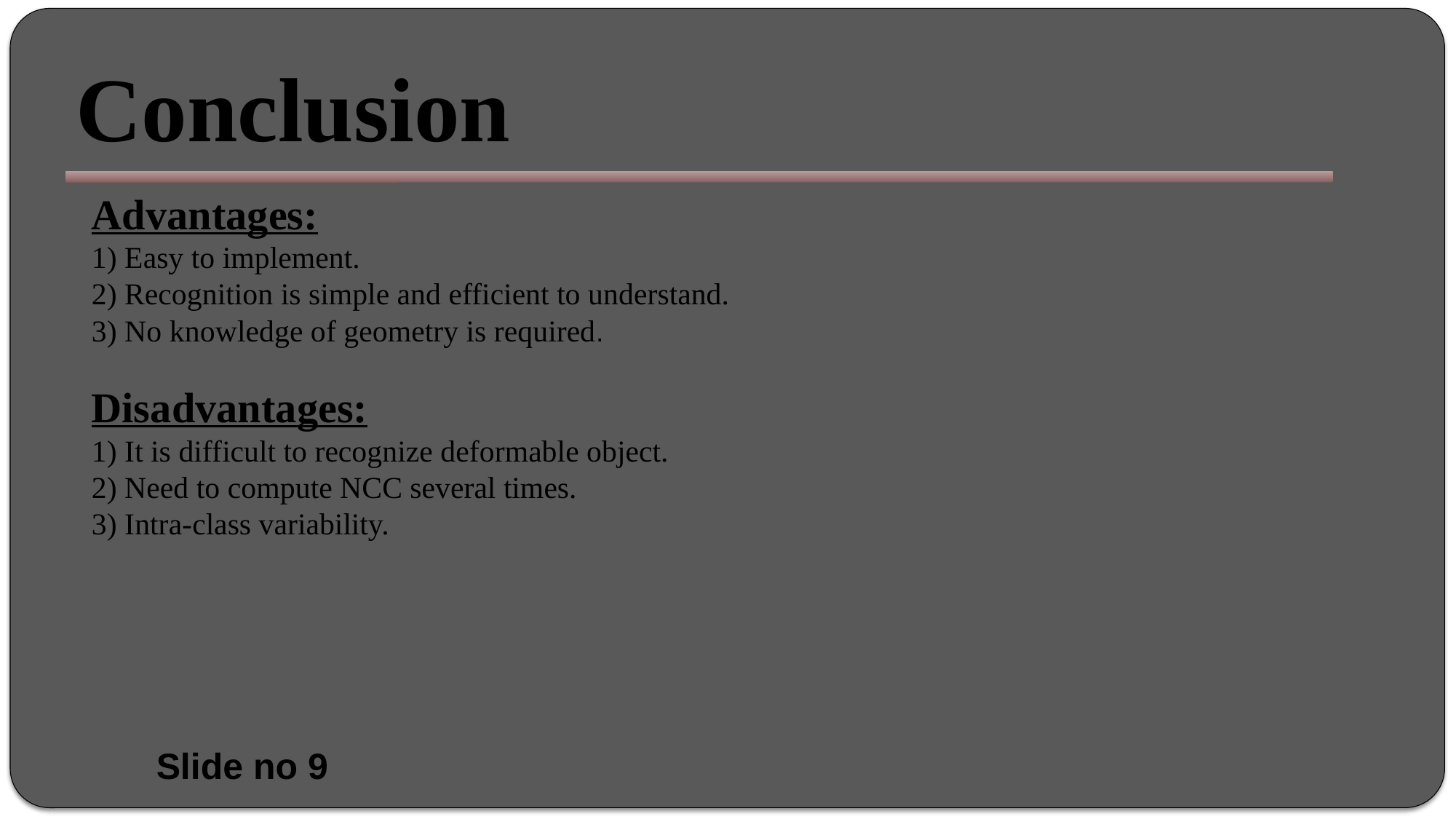

# Conclusion

Advantages:
1) Easy to implement.
2) Recognition is simple and efficient to understand.
3) No knowledge of geometry is required.

Disadvantages:
1) It is difficult to recognize deformable object.
2) Need to compute NCC several times.
3) Intra-class variability.
Slide no 9